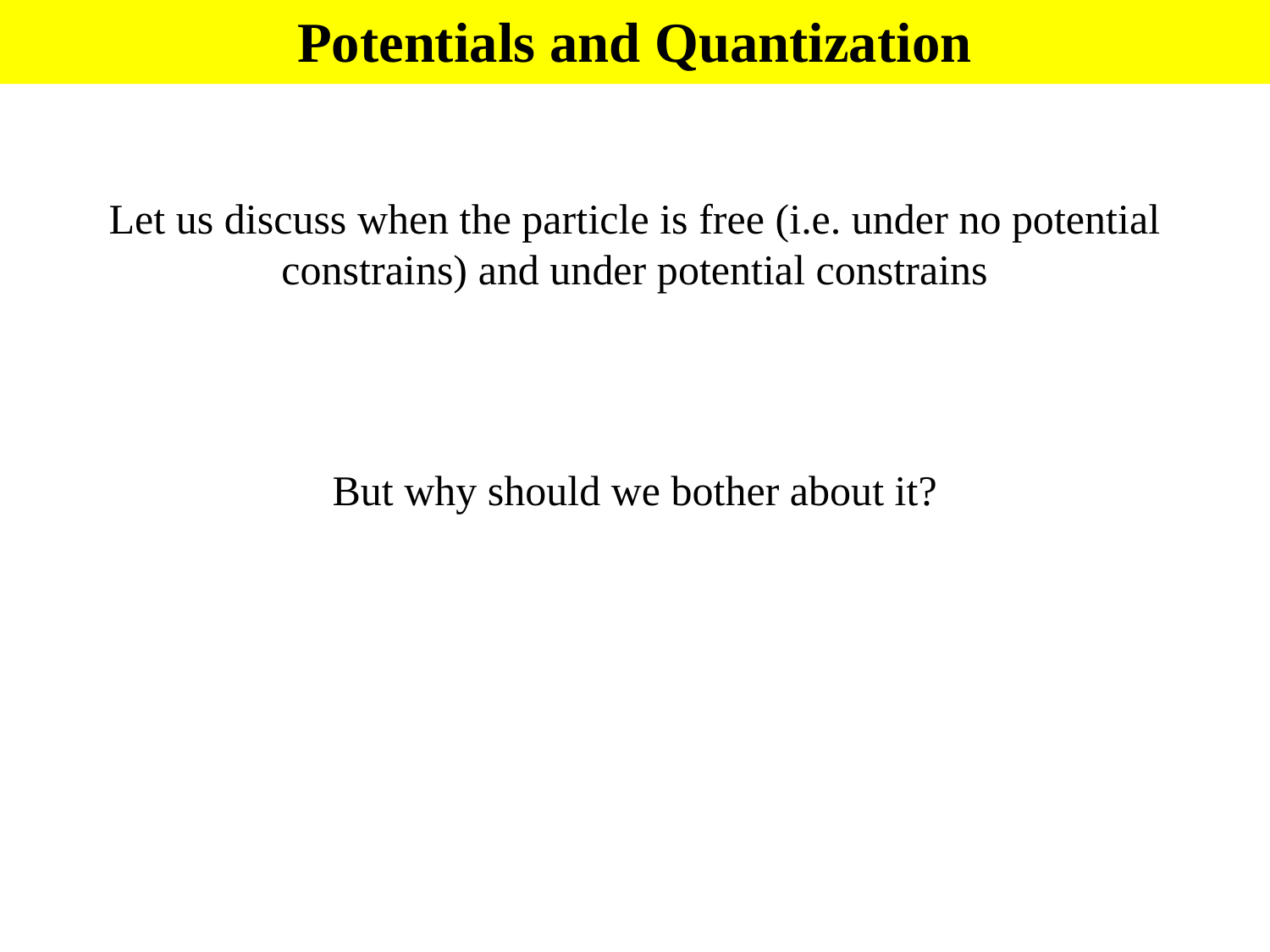

Potentials and Quantization
Let us discuss when the particle is free (i.e. under no potential constrains) and under potential constrains
But why should we bother about it?